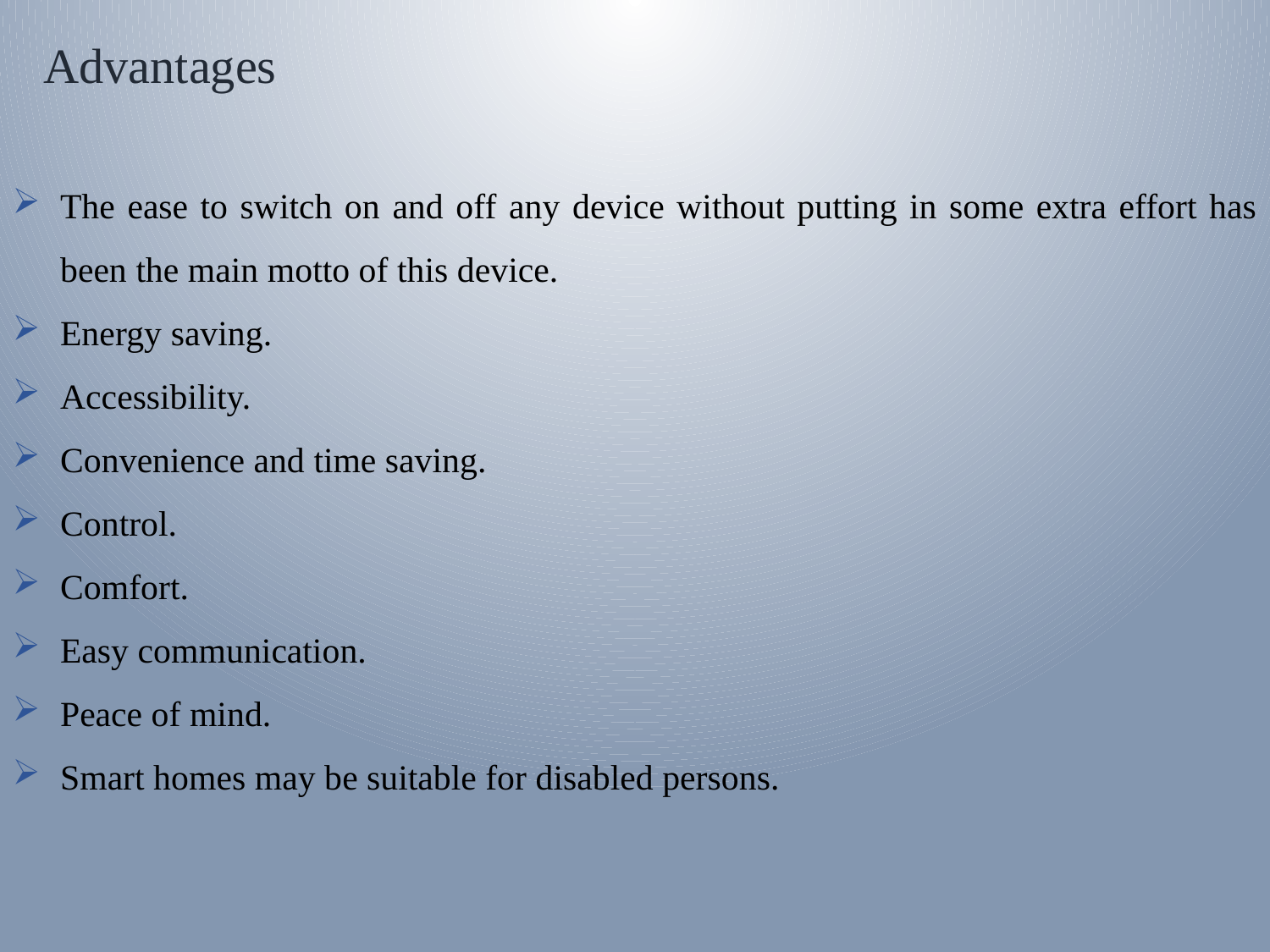

Advantages
The ease to switch on and off any device without putting in some extra effort has been the main motto of this device.
Energy saving.
Accessibility.
Convenience and time saving.
Control.
Comfort.
Easy communication.
Peace of mind.
Smart homes may be suitable for disabled persons.